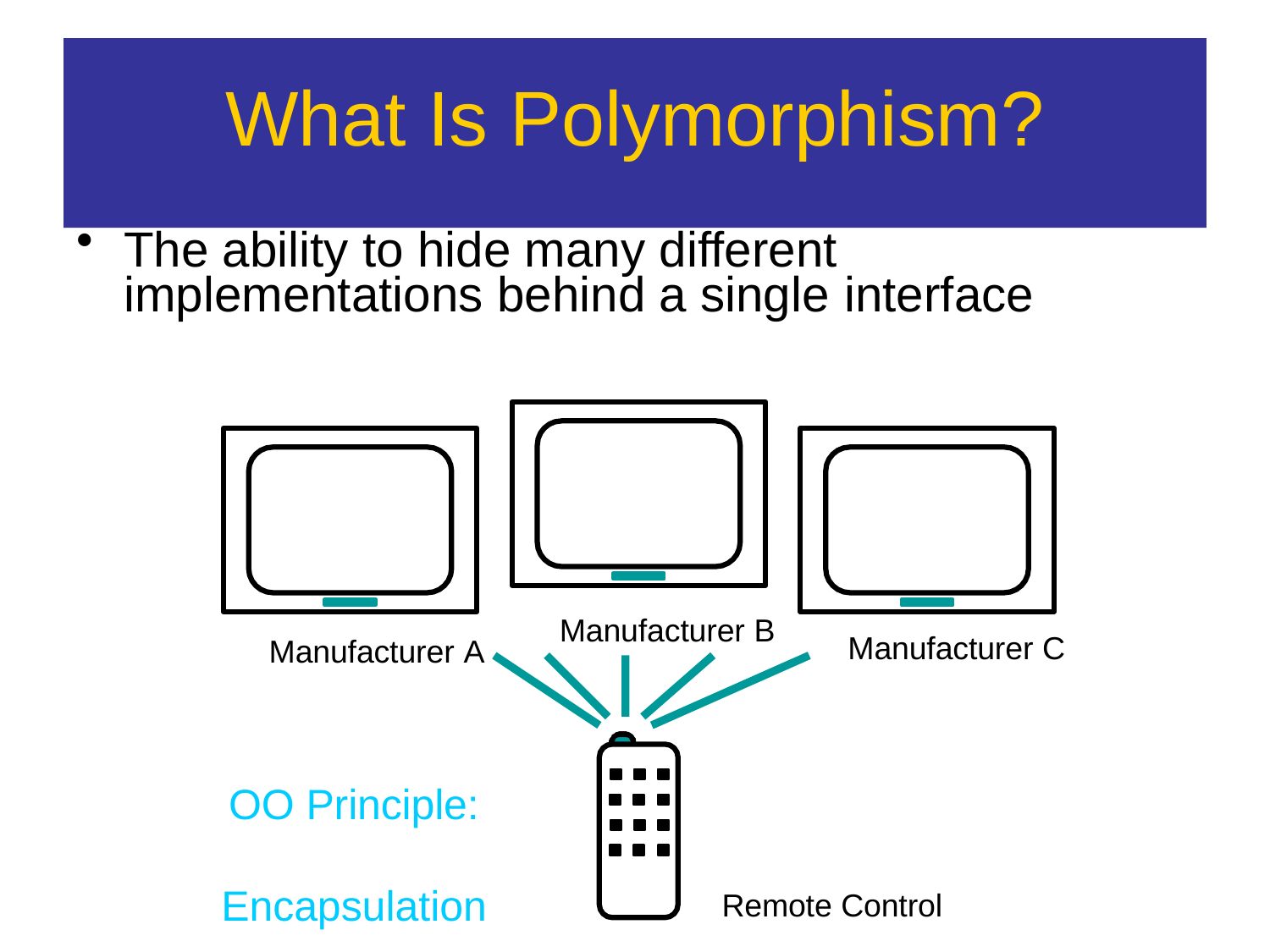

# What Is Polymorphism?
The ability to hide many different  implementations behind a single interface

Manufacturer B
Manufacturer C
Manufacturer A

OO Principle:  Encapsulation
Remote Control